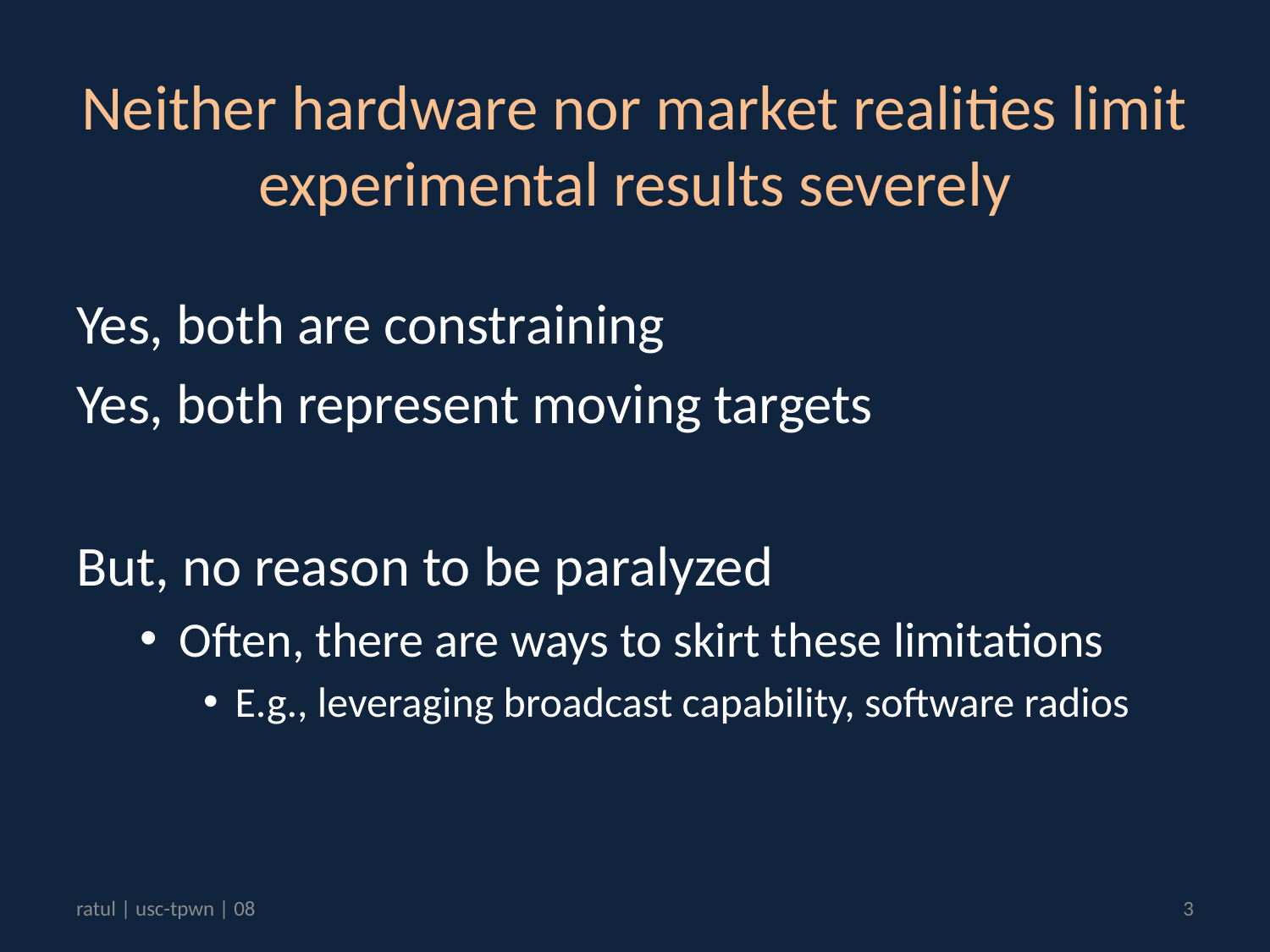

# Neither hardware nor market realities limit experimental results severely
Yes, both are constraining
Yes, both represent moving targets

But, no reason to be paralyzed
Often, there are ways to skirt these limitations
E.g., leveraging broadcast capability, software radios
ratul | usc-tpwn | 08
3